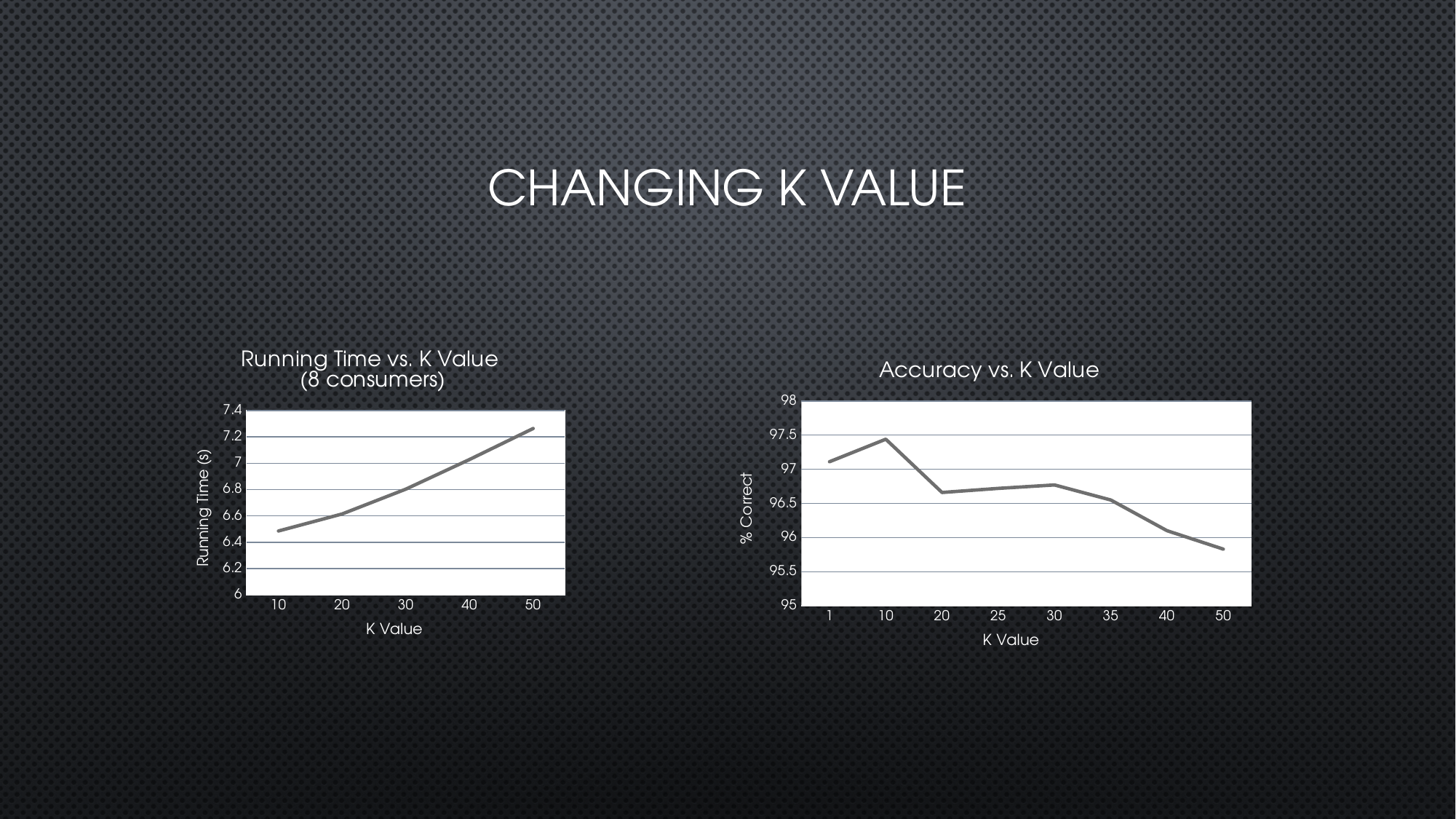

# Changing K Value

### Chart: Running Time vs. K Value
(8 consumers)

| Category |  |
|---|---|
| 10 | 6.485333333333334 |
| 20 | 6.614666666666667 |
| 30 | 6.803 |
| 40 | 7.028 |
| 50 | 7.263333333333333 |

### Chart: Accuracy vs. K Value

| Category |  |
|---|---|
| 1 | 97.11 |
| 10 | 97.44 |
| 20 | 96.66 |
| 25 | 96.72 |
| 30 | 96.77 |
| 35 | 96.55 |
| 40 | 96.1 |
| 50 | 95.83 |